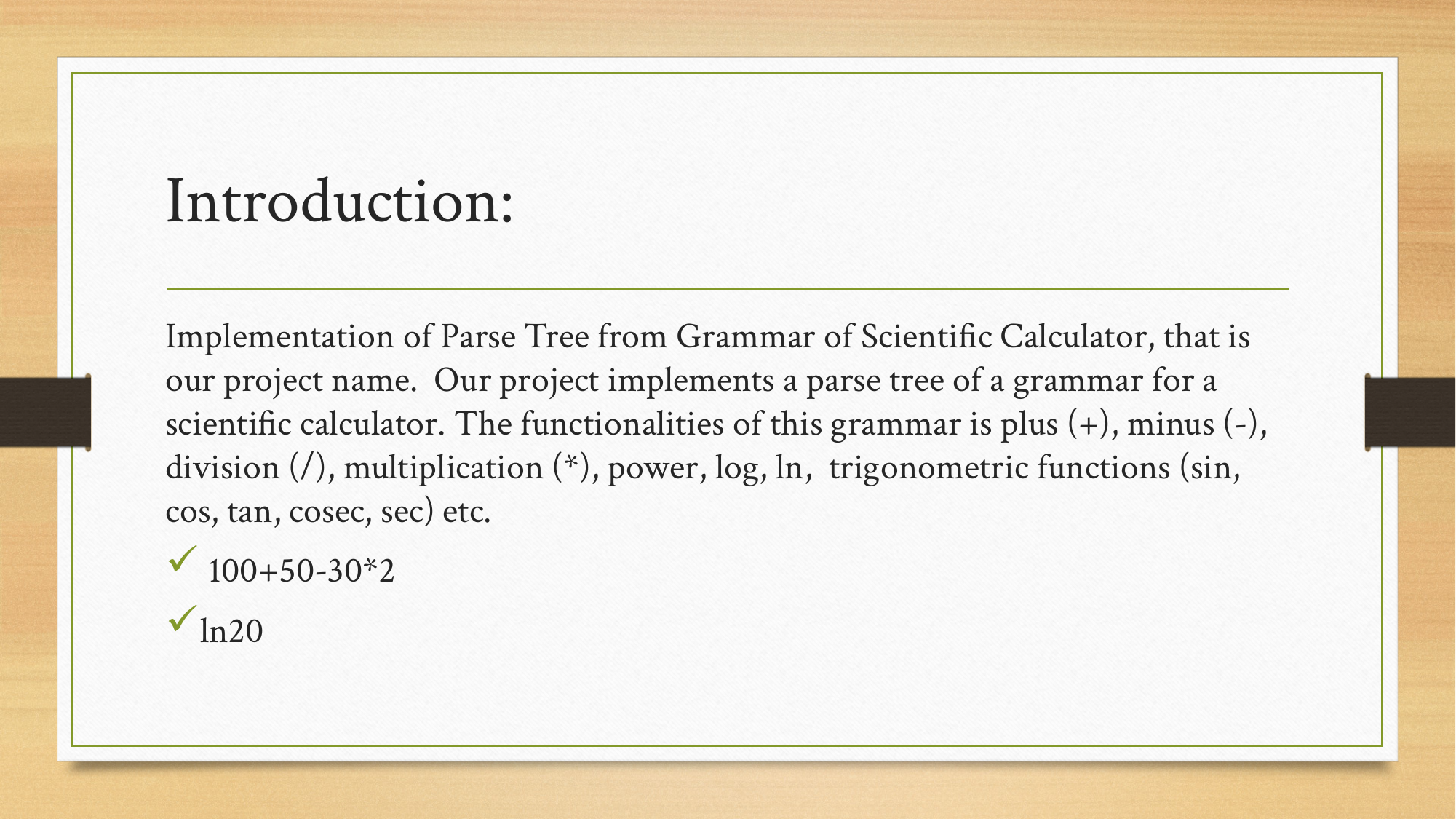

# Introduction:
Implementation of Parse Tree from Grammar of Scientific Calculator, that is our project name.  Our project implements a parse tree of a grammar for a scientific calculator. The functionalities of this grammar is plus (+), minus (-), division (/), multiplication (*), power, log, ln,  trigonometric functions (sin, cos, tan, cosec, sec) etc.
 100+50-30*2
ln20